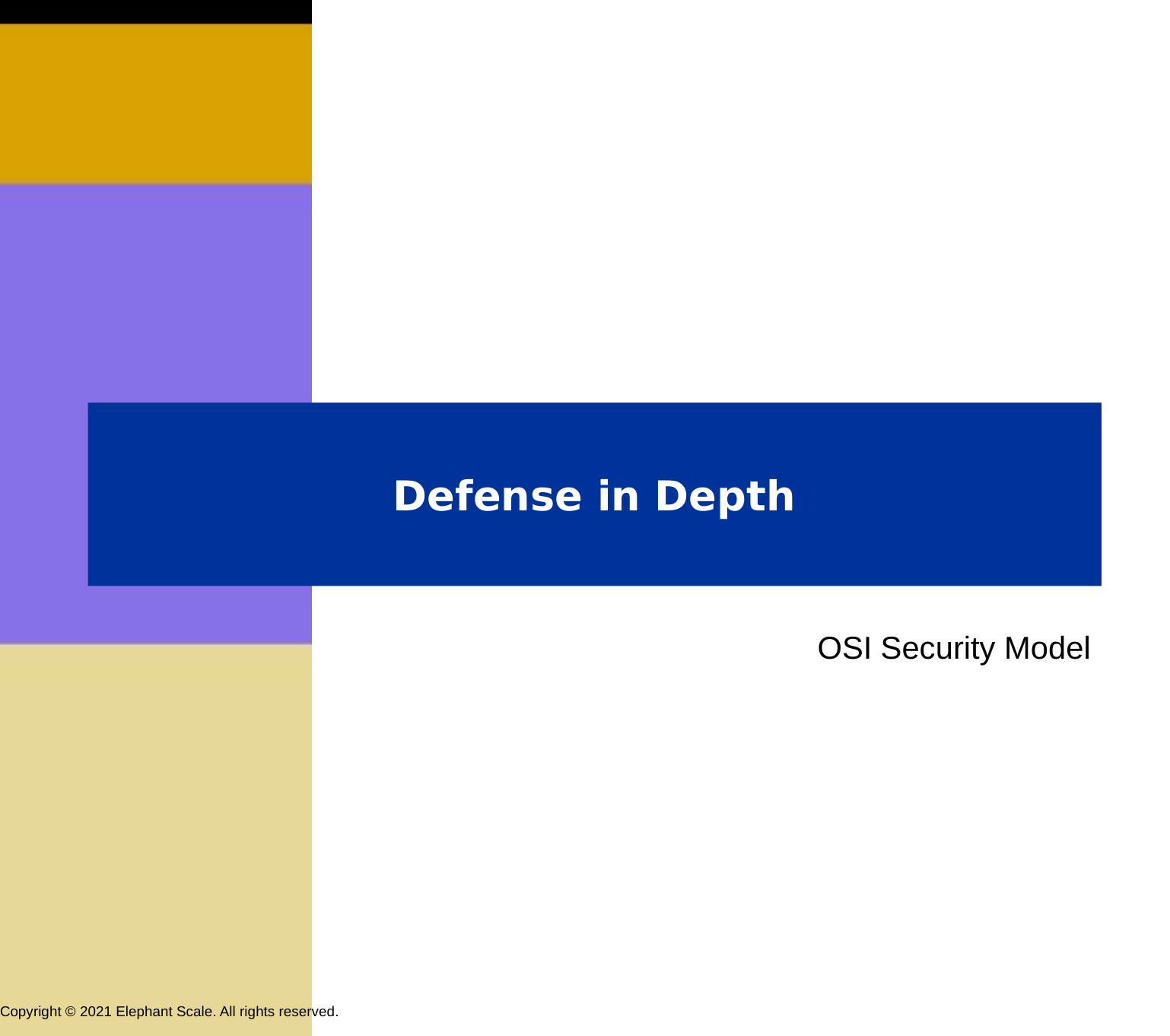

# Defense in Depth
OSI Security Model
30
Copyright © 2021 Elephant Scale. All rights reserved.